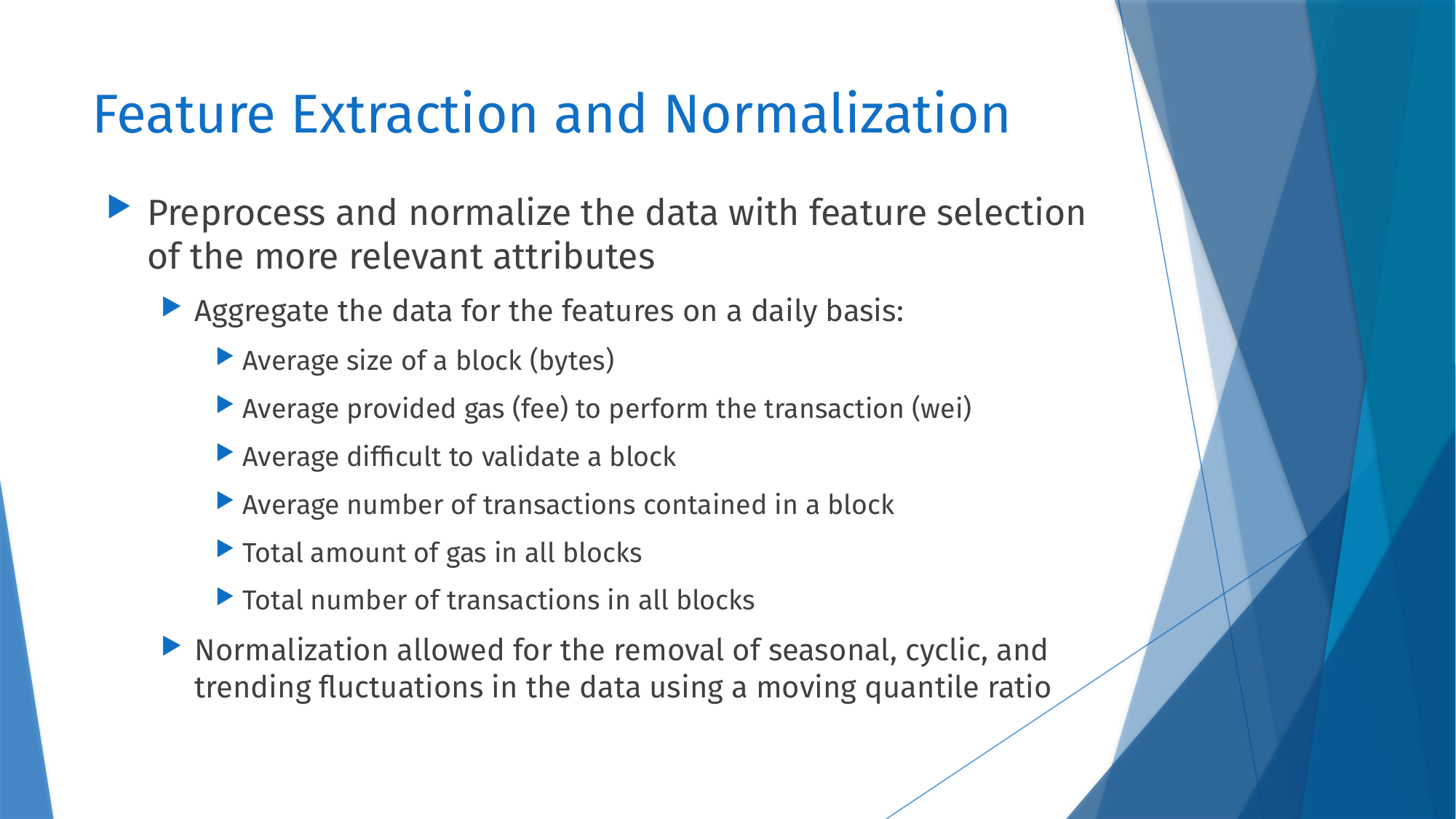

# Feature Extraction and Normalization
Preprocess and normalize the data with feature selection of the more relevant attributes
Aggregate the data for the features on a daily basis:
Average size of a block (bytes)
Average provided gas (fee) to perform the transaction (wei)
Average difficult to validate a block
Average number of transactions contained in a block
Total amount of gas in all blocks
Total number of transactions in all blocks
Normalization allowed for the removal of seasonal, cyclic, and trending fluctuations in the data using a moving quantile ratio